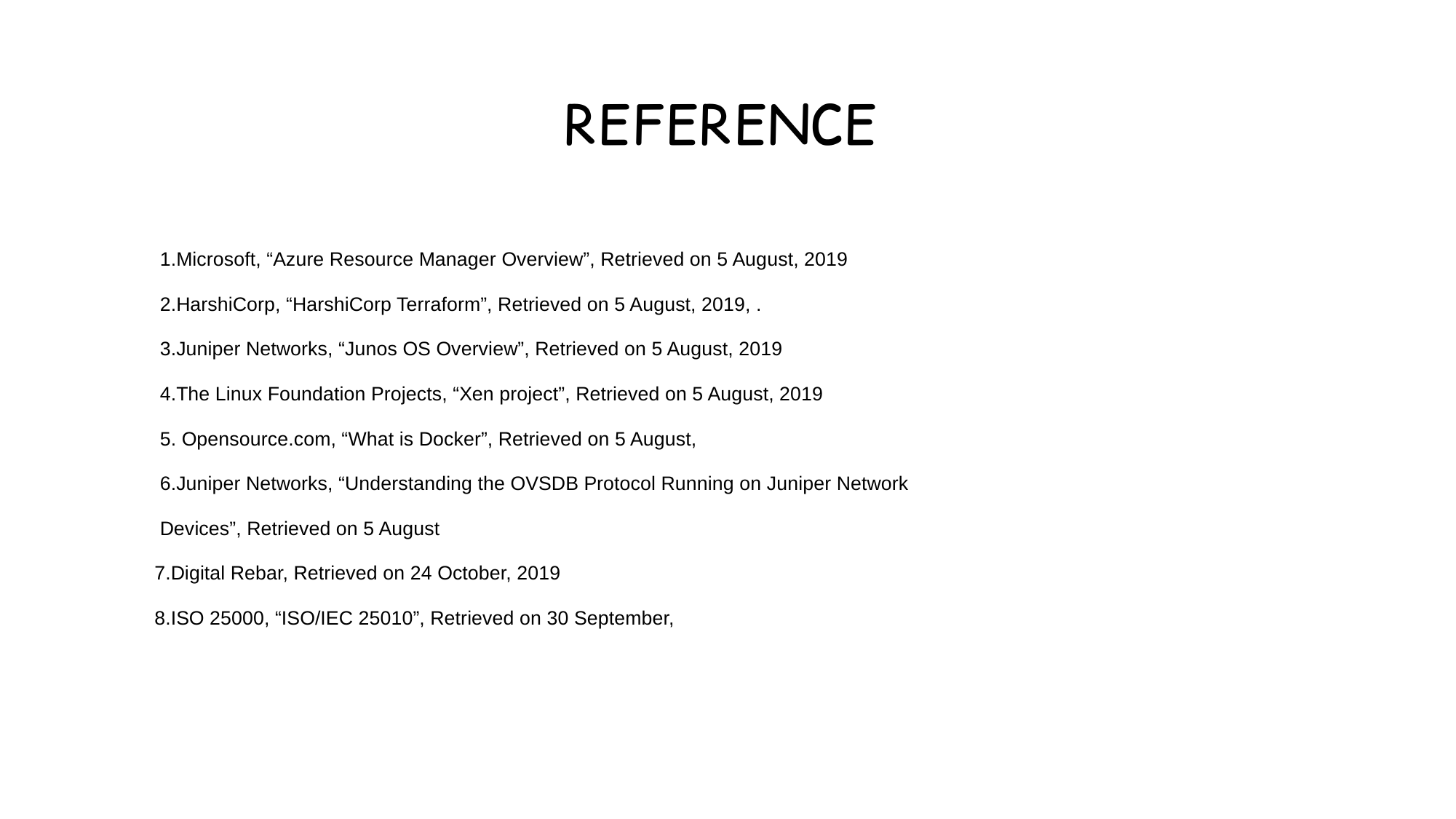

REFERENCE

         1.Microsoft, “Azure Resource Manager Overview”, Retrieved on 5 August, 2019
         2.HarshiCorp, “HarshiCorp Terraform”, Retrieved on 5 August, 2019, .
         3.Juniper Networks, “Junos OS Overview”, Retrieved on 5 August, 2019
         4.The Linux Foundation Projects, “Xen project”, Retrieved on 5 August, 2019
         5. Opensource.com, “What is Docker”, Retrieved on 5 August,
         6.Juniper Networks, “Understanding the OVSDB Protocol Running on Juniper Network
         Devices”, Retrieved on 5 August
        7.Digital Rebar, Retrieved on 24 October, 2019
        8.ISO 25000, “ISO/IEC 25010”, Retrieved on 30 September,